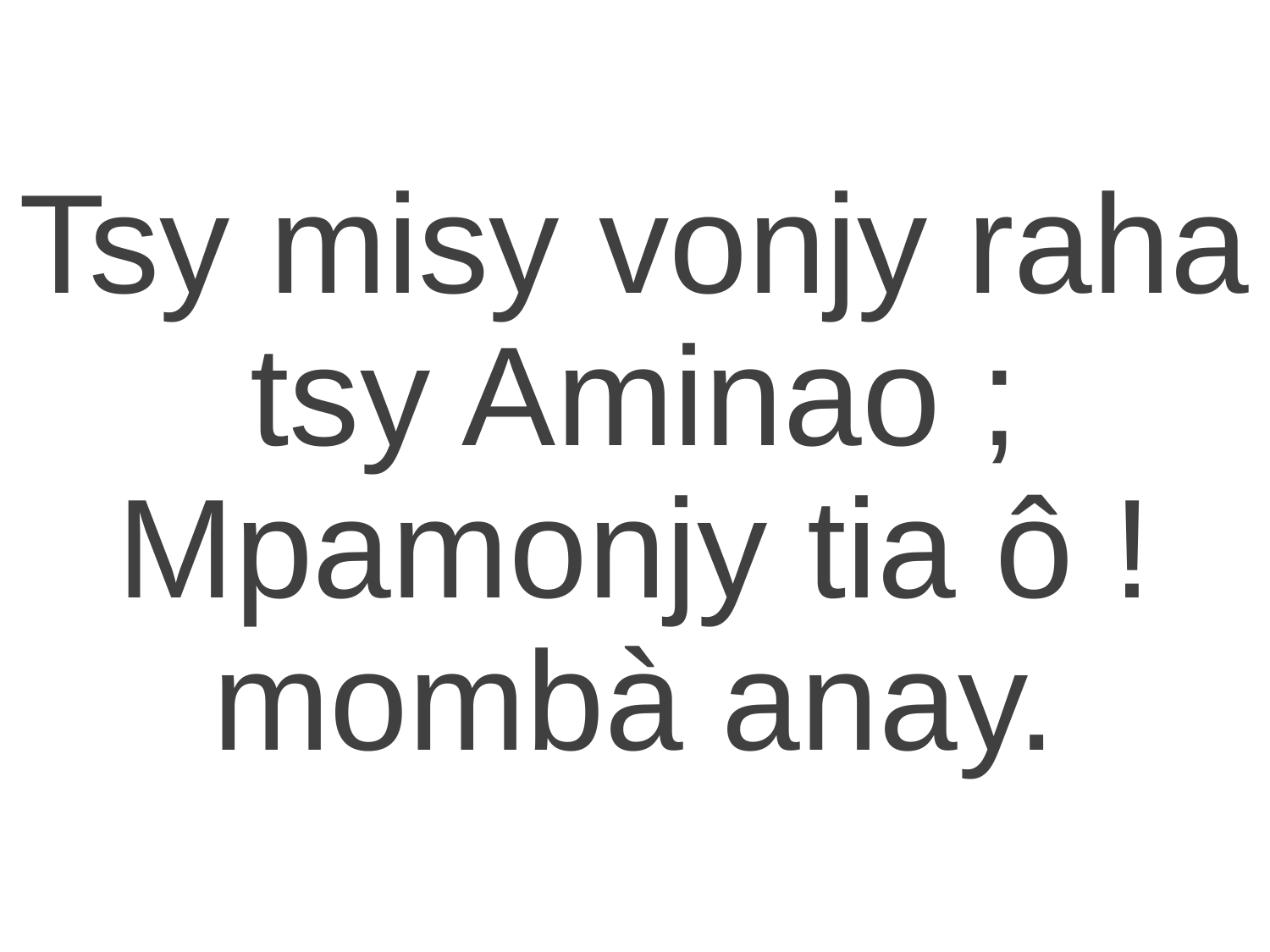

Tsy misy vonjy raha tsy Aminao ;
Mpamonjy tia ô ! mombà anay.